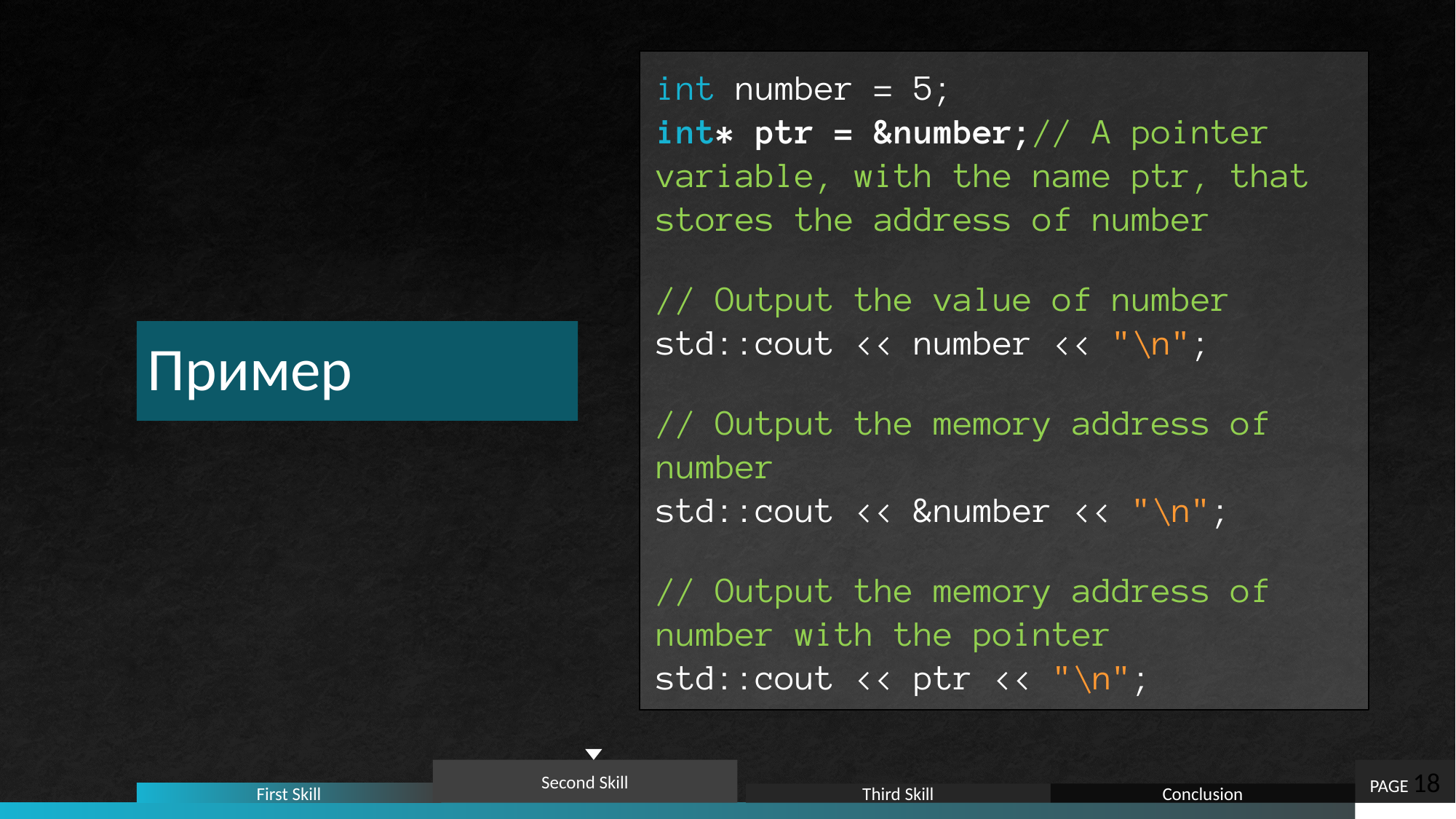

int number = 5;  
int* ptr = &number;// A pointer variable, with the name ptr, that stores the address of number
// Output the value of number
std::cout << number << "\n";
// Output the memory address of number
std::cout << &number << "\n";
// Output the memory address of number with the pointer
std::cout << ptr << "\n";
# Пример

Second Skill
PAGE 18
First Skill
Third Skill
Conclusion